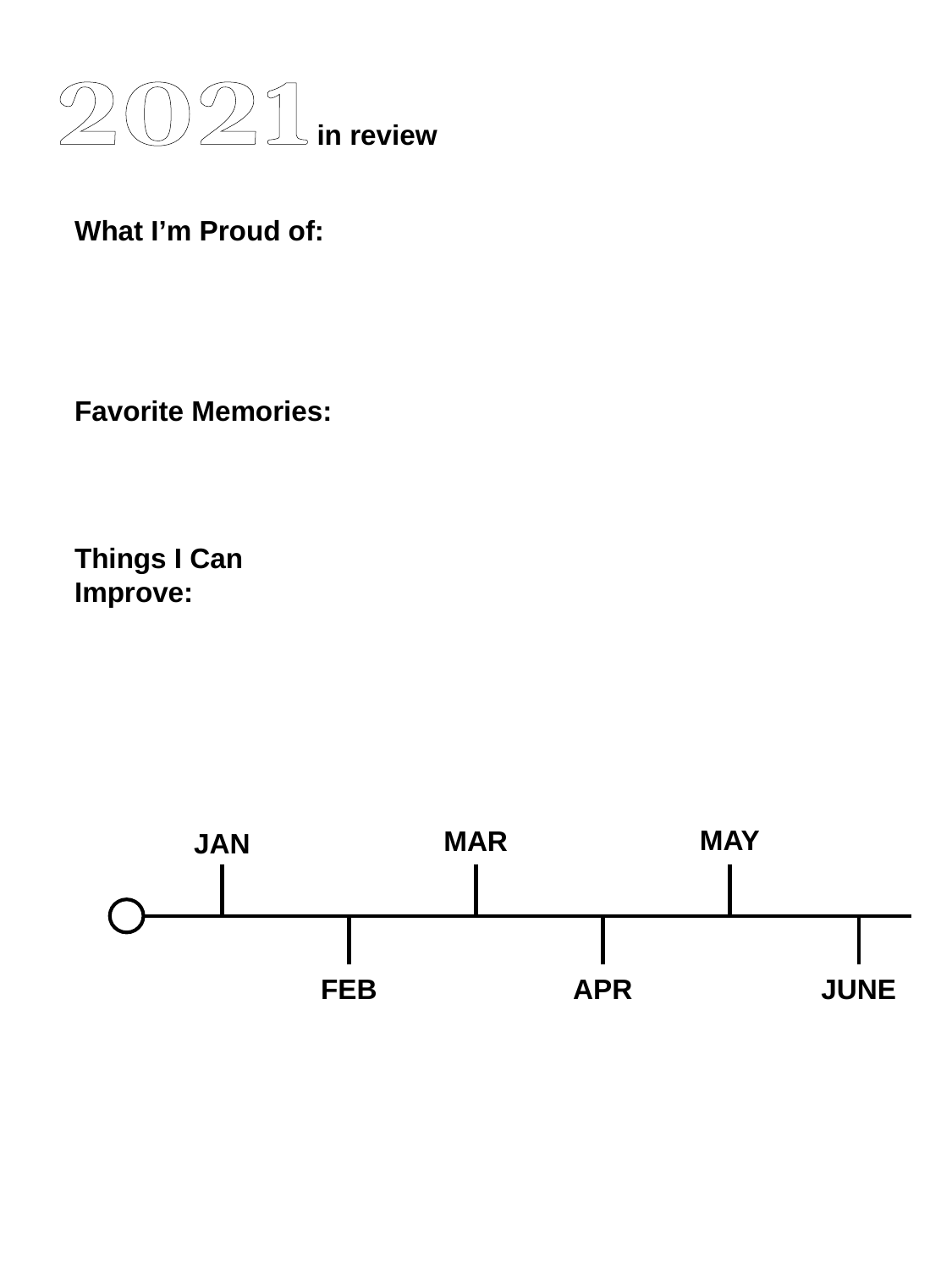

2021
in review
What I’m Proud of:
Favorite Memories:
Things I Can Improve:
MAY
MAR
JAN

FEB
APR
JUNE